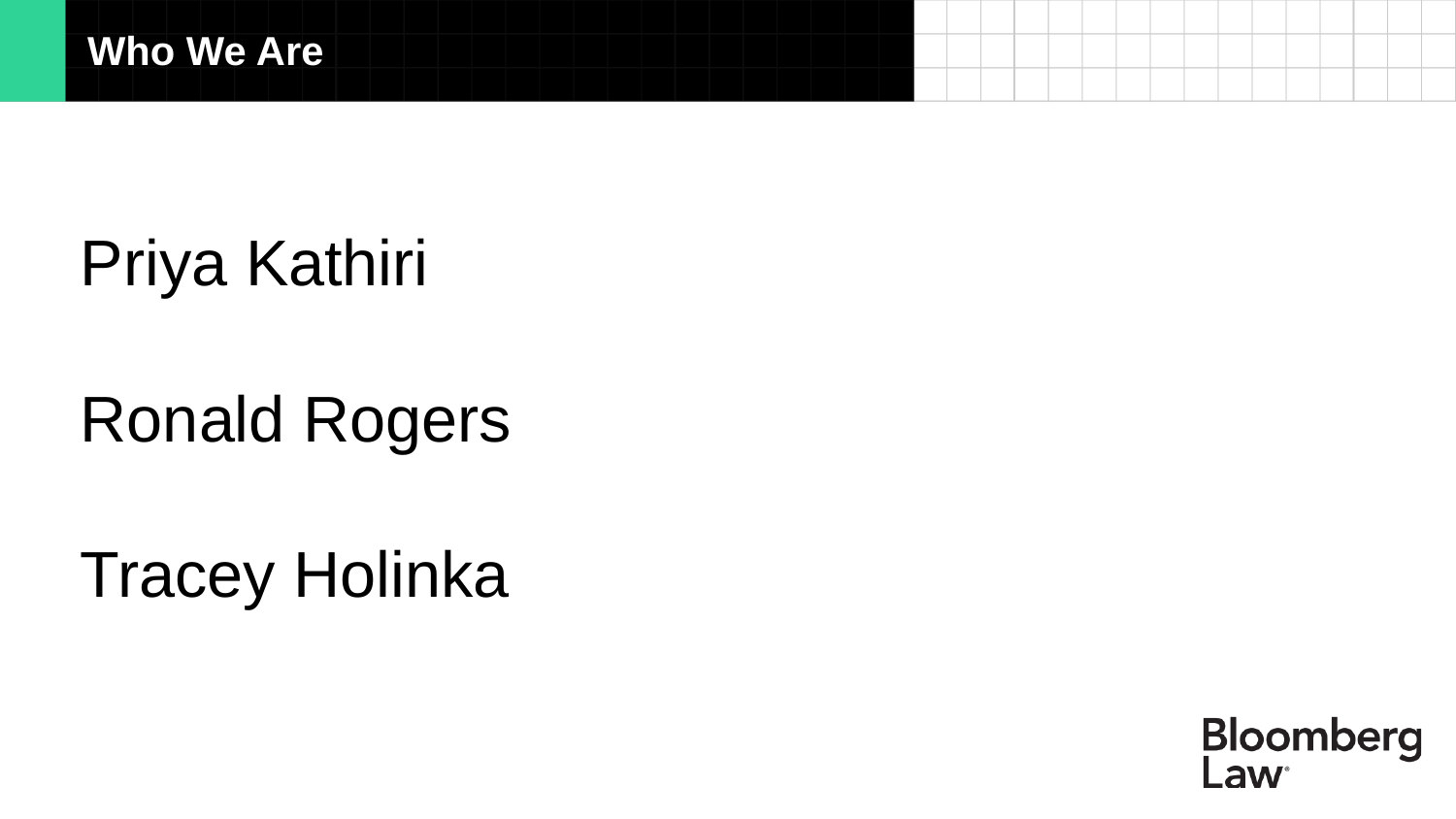

Who We Are

Priya Kathiri

Ronald Rogers

Tracey Holinka